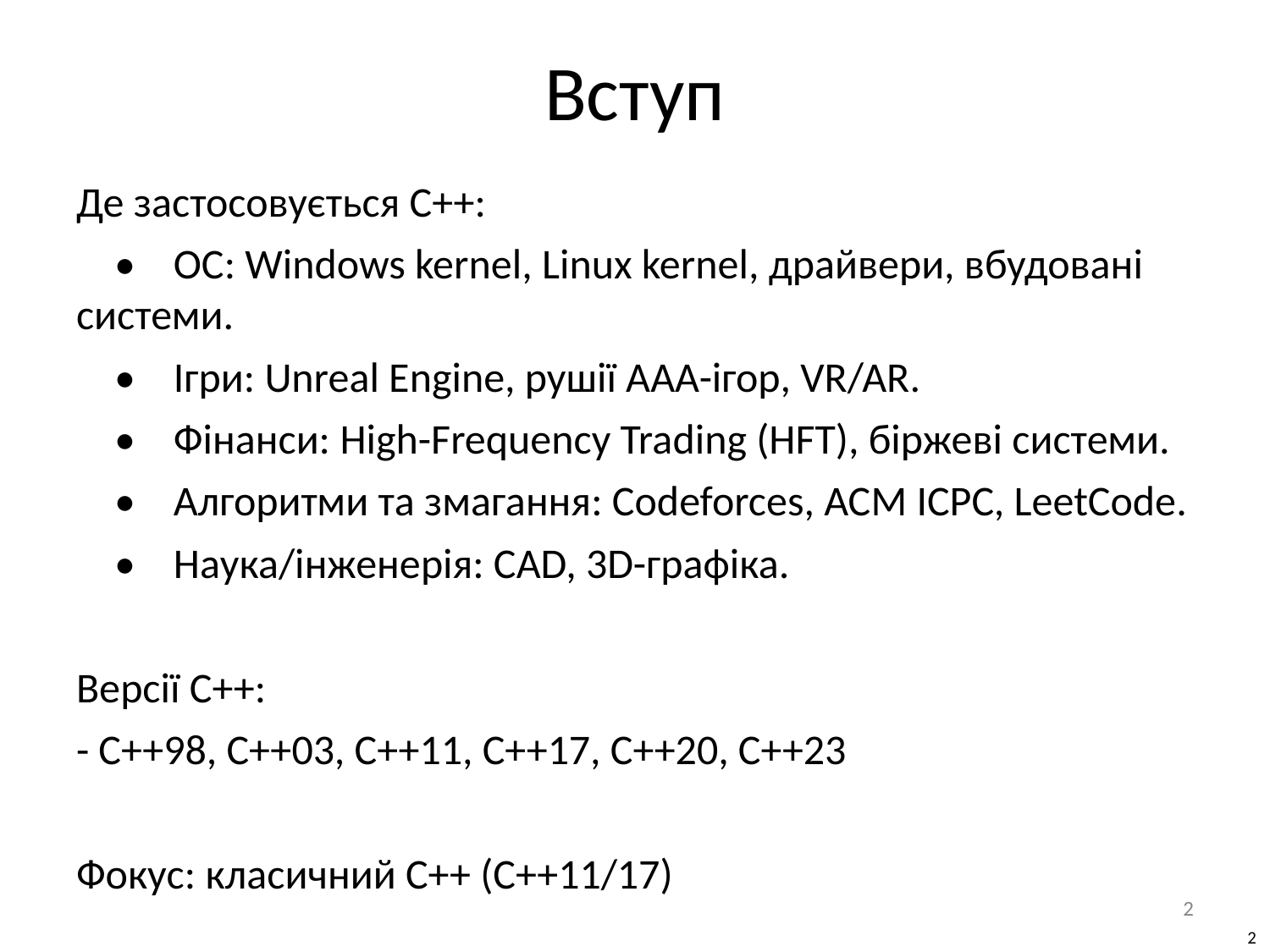

# Вступ
Де застосовується C++:
    •    ОС: Windows kernel, Linux kernel, драйвери, вбудовані системи.
    •    Ігри: Unreal Engine, рушії AAA-ігор, VR/AR.
    •    Фінанси: High-Frequency Trading (HFT), біржеві системи.
    •    Алгоритми та змагання: Codeforces, ACM ICPC, LeetCode.
    •    Наука/інженерія: CAD, 3D-графіка.

Версії C++:
- C++98, C++03, C++11, C++17, C++20, C++23

Фокус: класичний C++ (C++11/17)

2
2